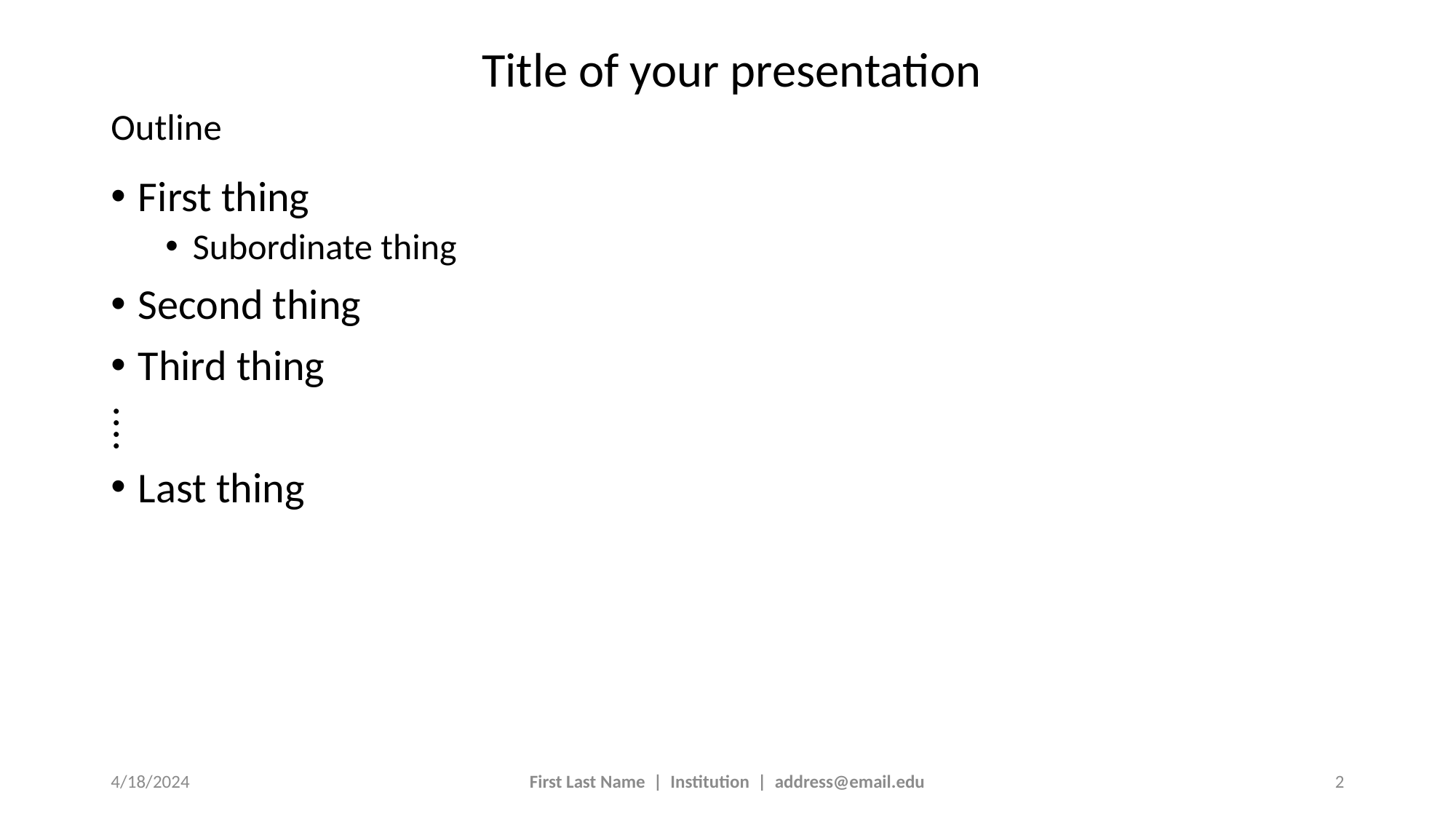

# Outline
First thing
Subordinate thing
Second thing
Third thing
⁞
Last thing
4/18/2024
First Last Name  |  Institution  |  address@email.edu
2